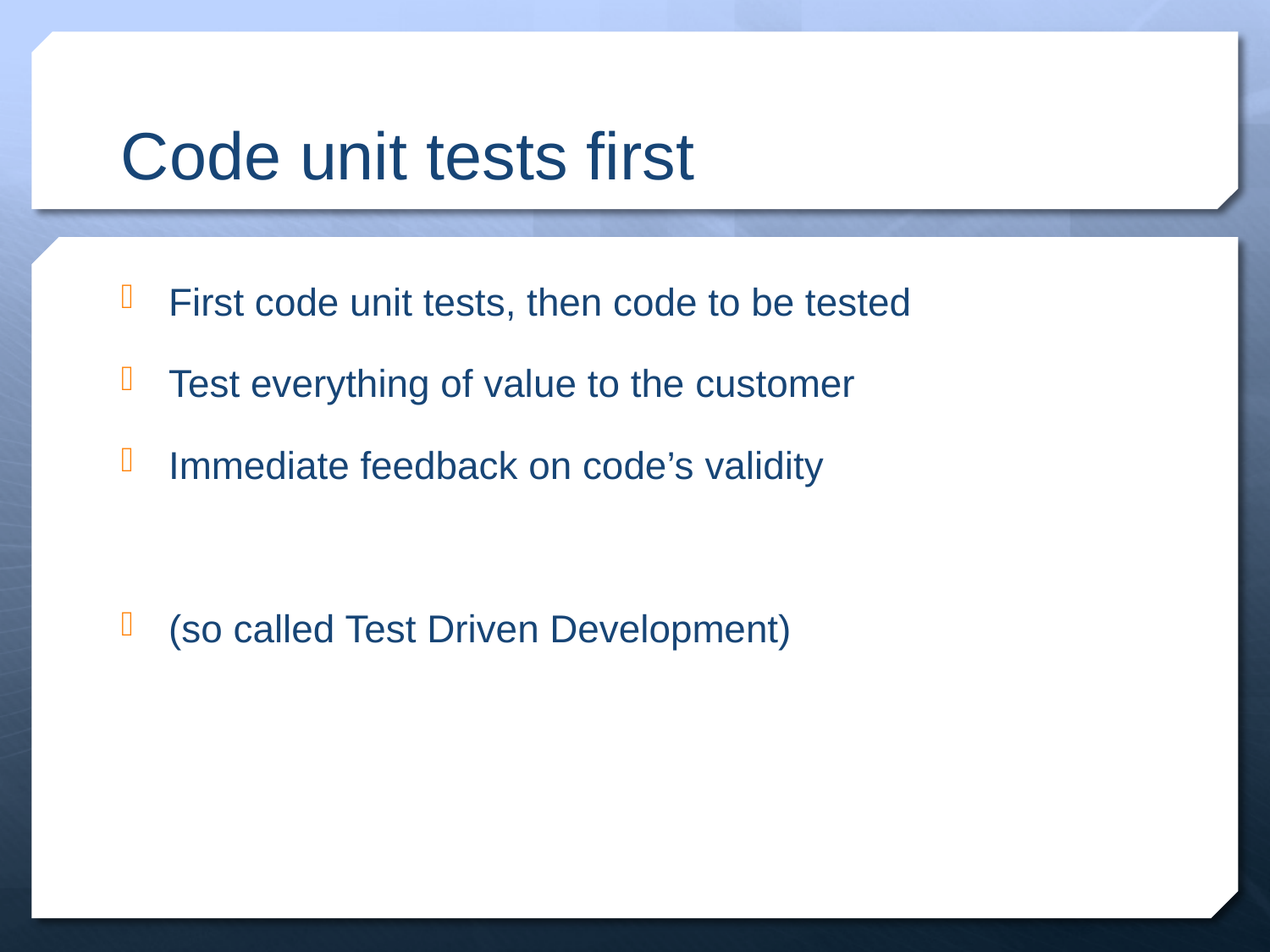

# Code unit tests first
First code unit tests, then code to be tested
Test everything of value to the customer
Immediate feedback on code’s validity

(so called Test Driven Development)